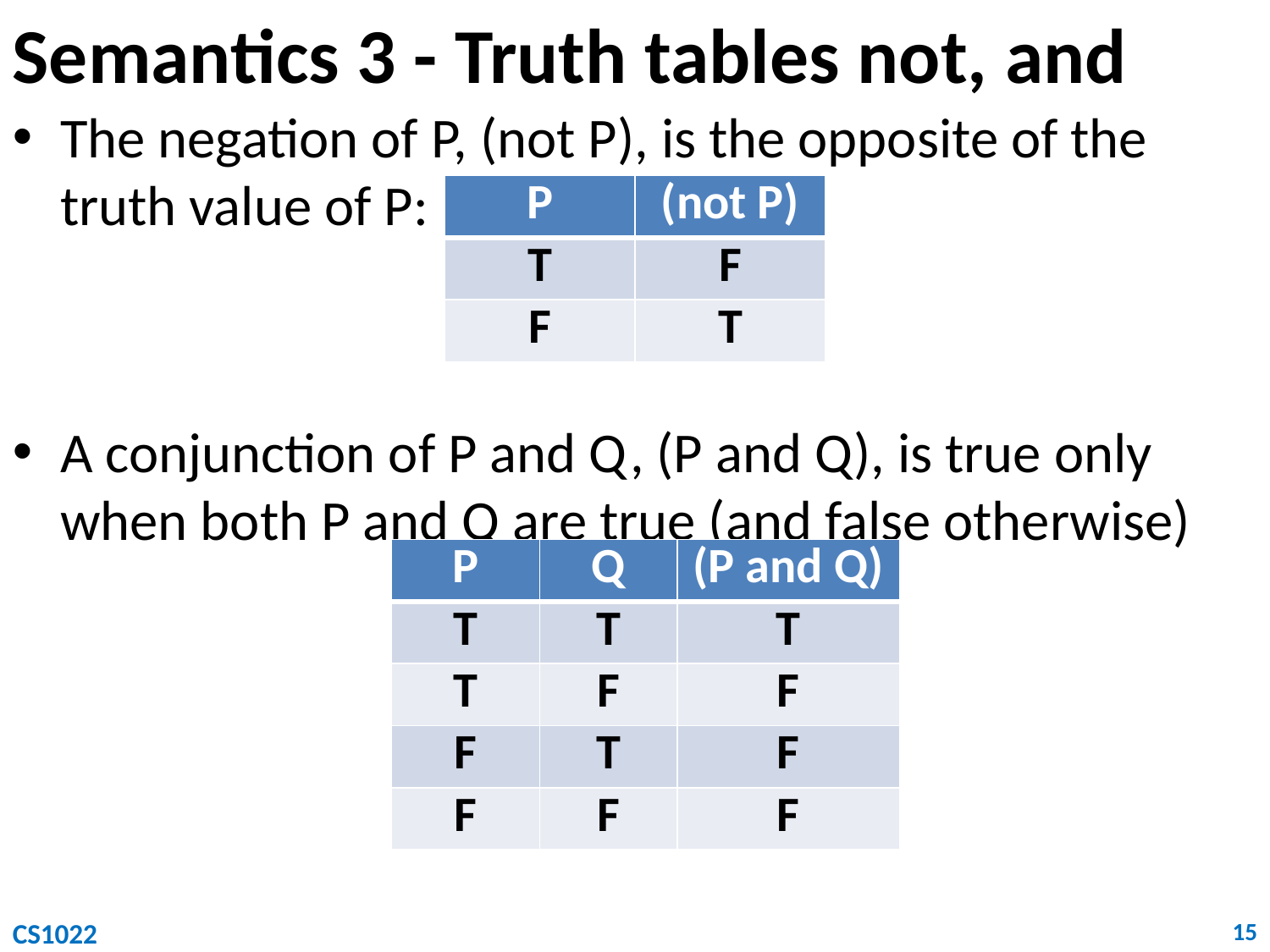

# Semantics 3 - Truth tables not, and
The negation of P, (not P), is the opposite of the truth value of P:

A conjunction of P and Q, (P and Q), is true only when both P and Q are true (and false otherwise)
| P | (not P) |
| --- | --- |
| T | F |
| F | T |
| P | Q | (P and Q) |
| --- | --- | --- |
| T | T | T |
| T | F | F |
| F | T | F |
| F | F | F |
CS1022
15